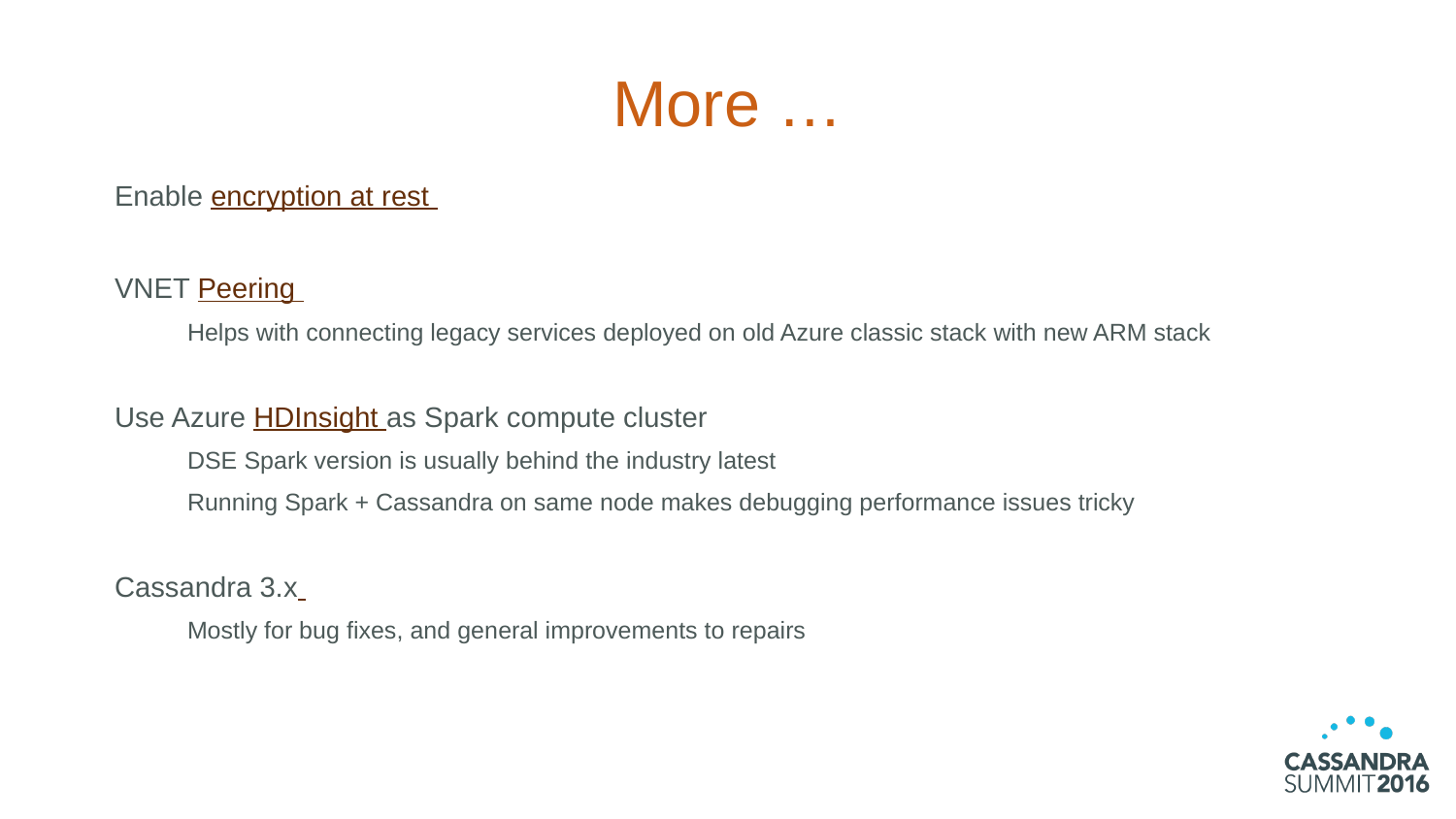

# More …
Enable encryption at rest

VNET Peering
Helps with connecting legacy services deployed on old Azure classic stack with new ARM stack

Use Azure HDInsight as Spark compute cluster
DSE Spark version is usually behind the industry latest
Running Spark + Cassandra on same node makes debugging performance issues tricky

Cassandra 3.x
Mostly for bug fixes, and general improvements to repairs